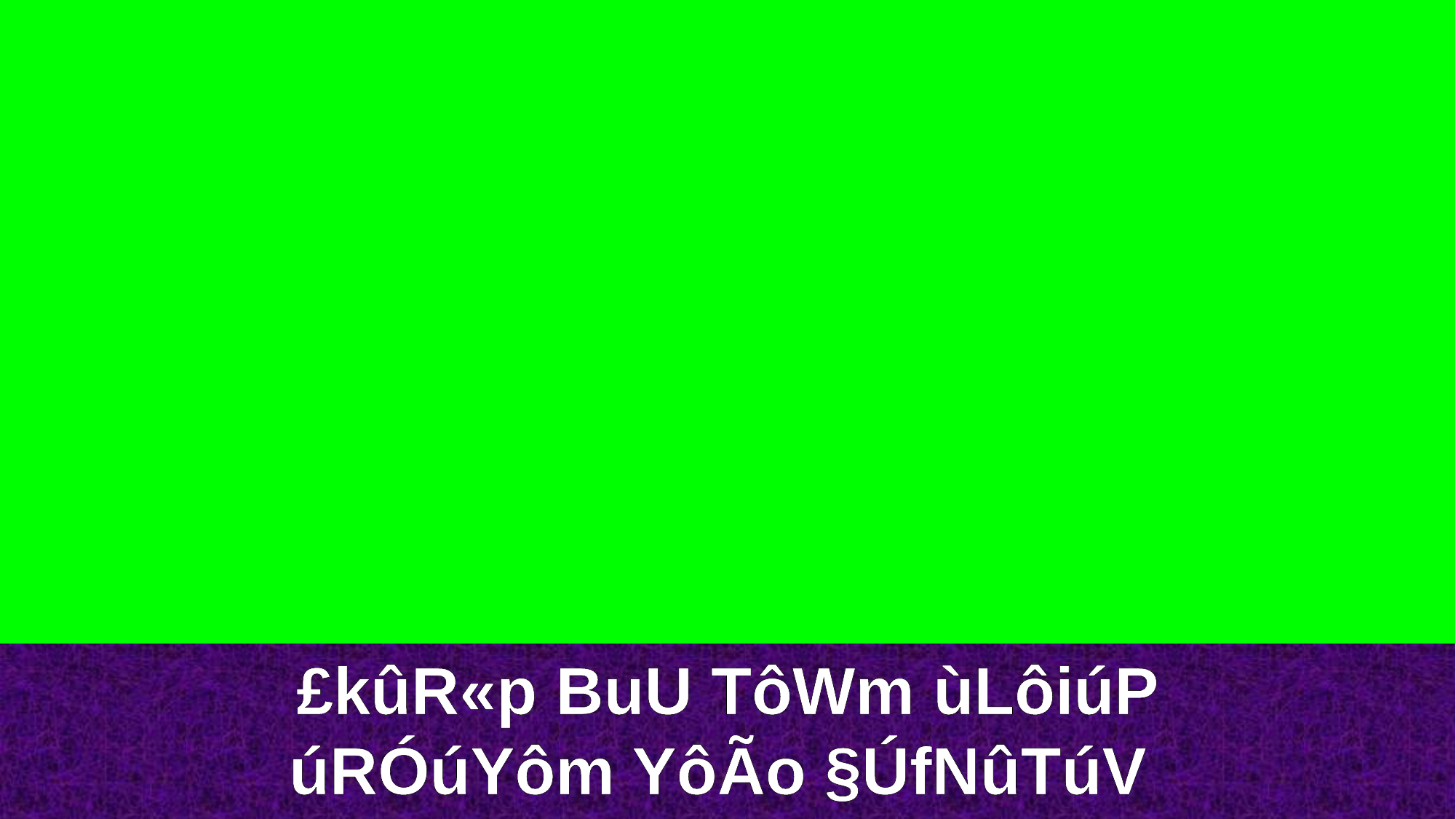

£kûR«p BuU TôWm ùLôiúP úRÓúYôm YôÃo §ÚfNûTúV